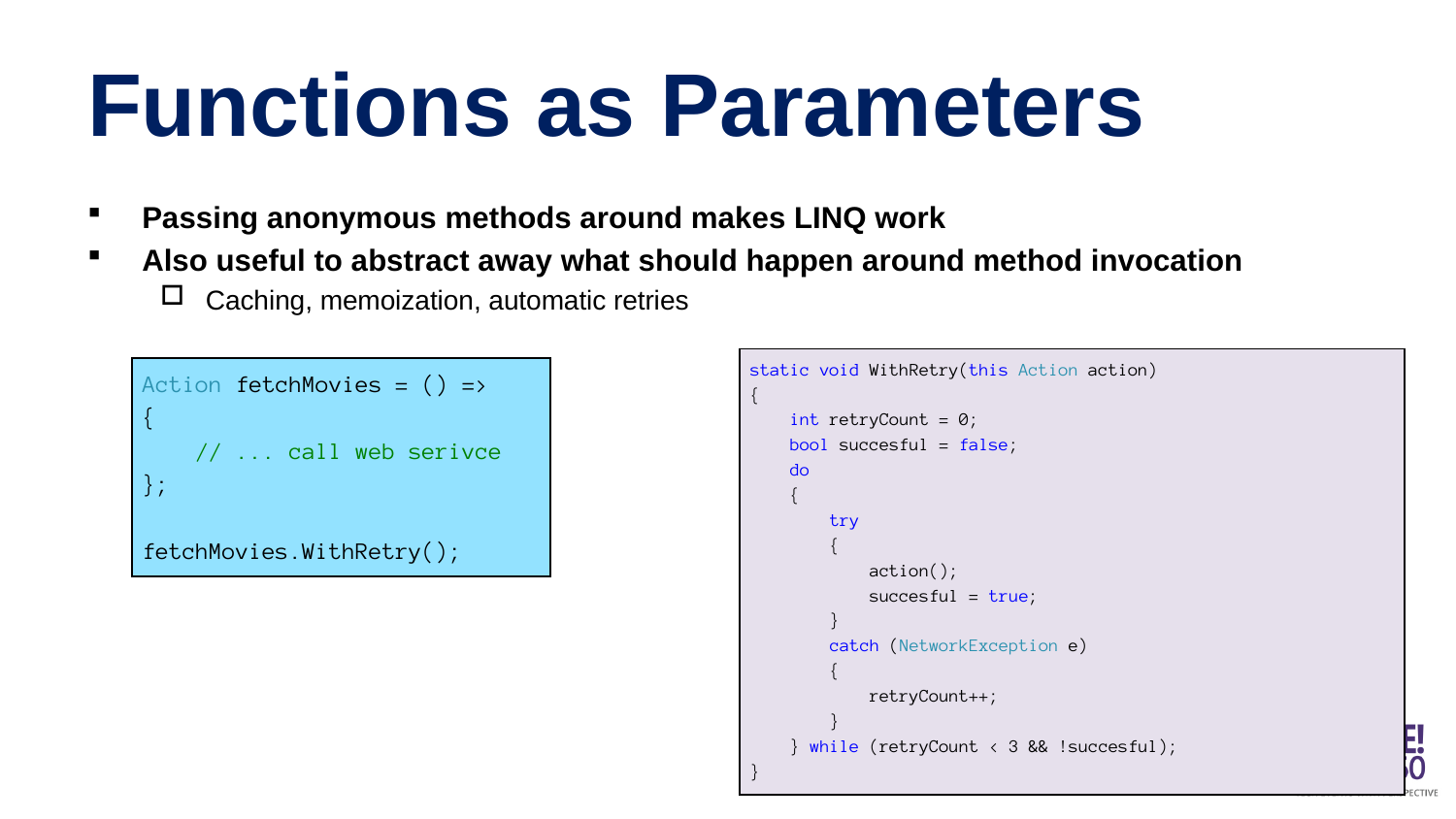

# Functions as Parameters
Passing anonymous methods around makes LINQ work
Also useful to abstract away what should happen around method invocation
Caching, memoization, automatic retries
static void WithRetry(this Action action)
{
    int retryCount = 0;
    bool succesful = false;
    do
    {
        try
        {
            action();
            succesful = true;
        }
        catch (NetworkException e)
        {
            retryCount++;
        }
    } while (retryCount < 3 && !succesful);
}

Action fetchMovies = () =>
{
    // ... call web serivce
};

fetchMovies.WithRetry();